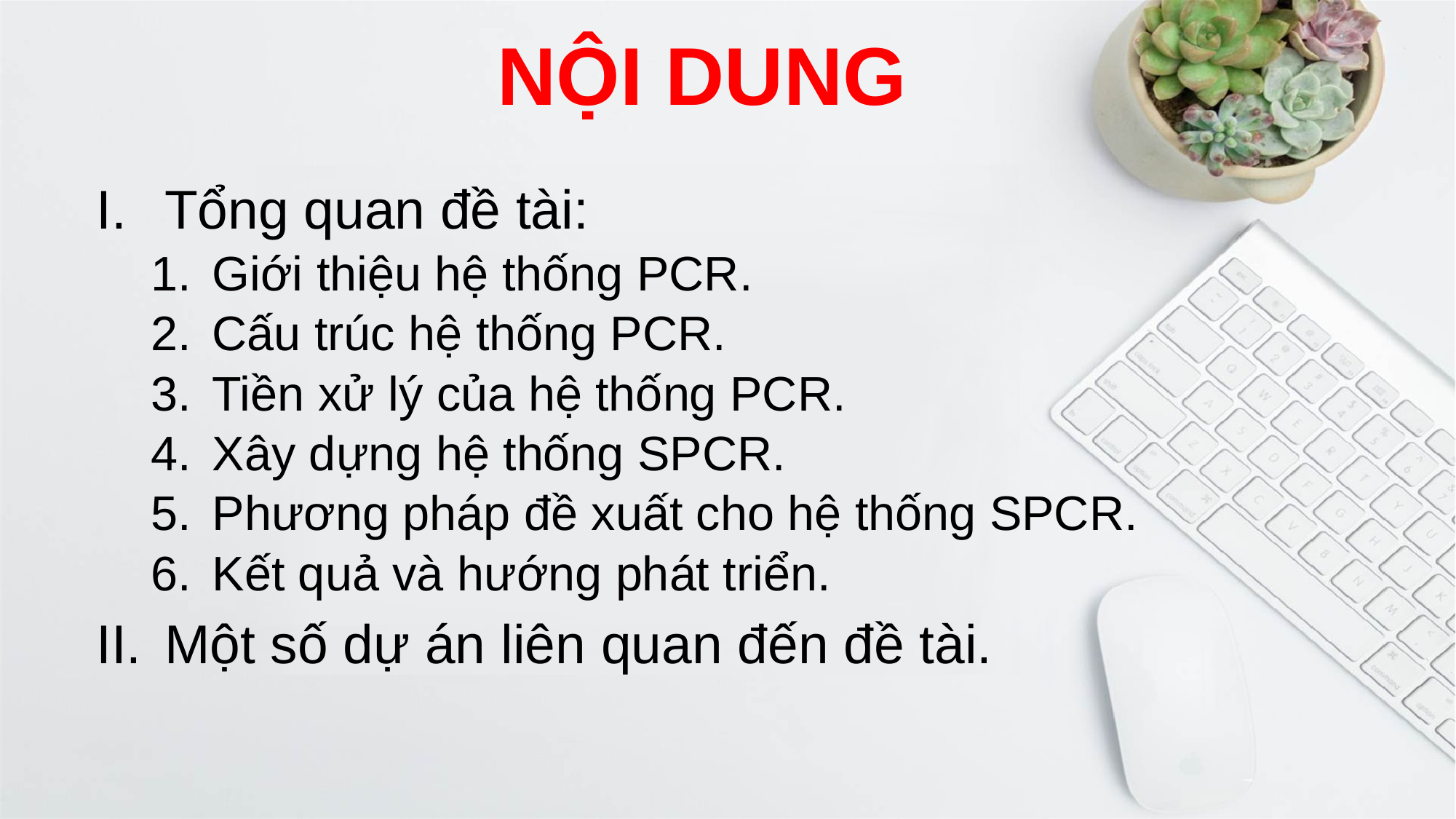

# NỘI DUNG
Tổng quan đề tài:
Giới thiệu hệ thống PCR.
Cấu trúc hệ thống PCR.
Tiền xử lý của hệ thống PCR.
Xây dựng hệ thống SPCR.
Phương pháp đề xuất cho hệ thống SPCR.
Kết quả và hướng phát triển.
Một số dự án liên quan đến đề tài.